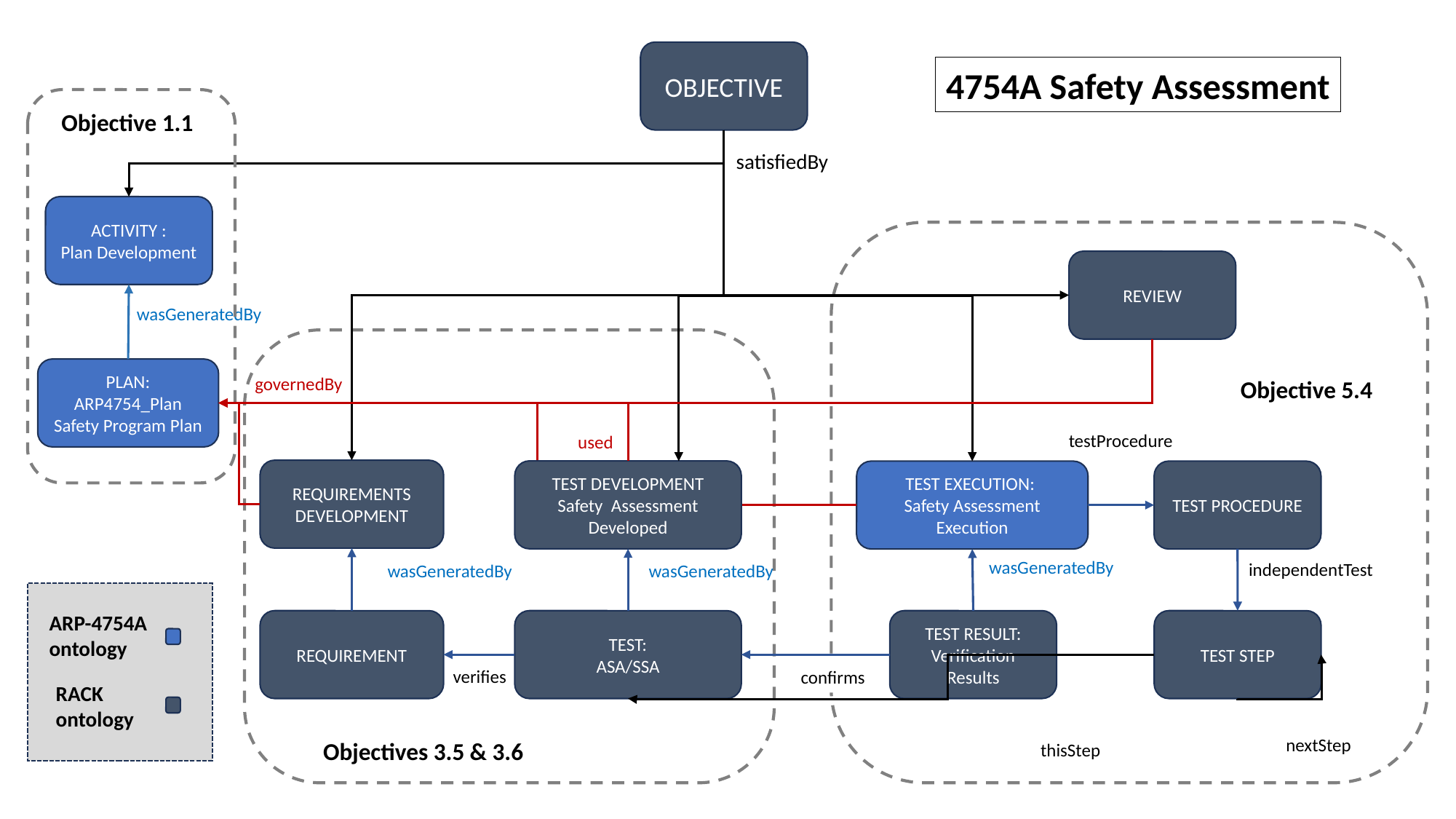

OBJECTIVE
4754A Safety Assessment

Objective 1.1
satisfiedBy
ACTIVITY :
Plan Development

REVIEW
wasGeneratedBy

PLAN: ARP4754_Plan
Safety Program Plan
governedBy
Objective 5.4
testProcedure
used
REQUIREMENTS DEVELOPMENT
TEST DEVELOPMENT
Safety  Assessment Developed
TEST EXECUTION:
Safety Assessment Execution
TEST PROCEDURE
wasGeneratedBy
independentTest
wasGeneratedBy
wasGeneratedBy

ARP-4754A
ontology
REQUIREMENT
TEST:
ASA/SSA
TEST RESULT:
Verification Results
TEST STEP

verifies
confirms
RACK
ontology

nextStep
Objectives 3.5 & 3.6
thisStep